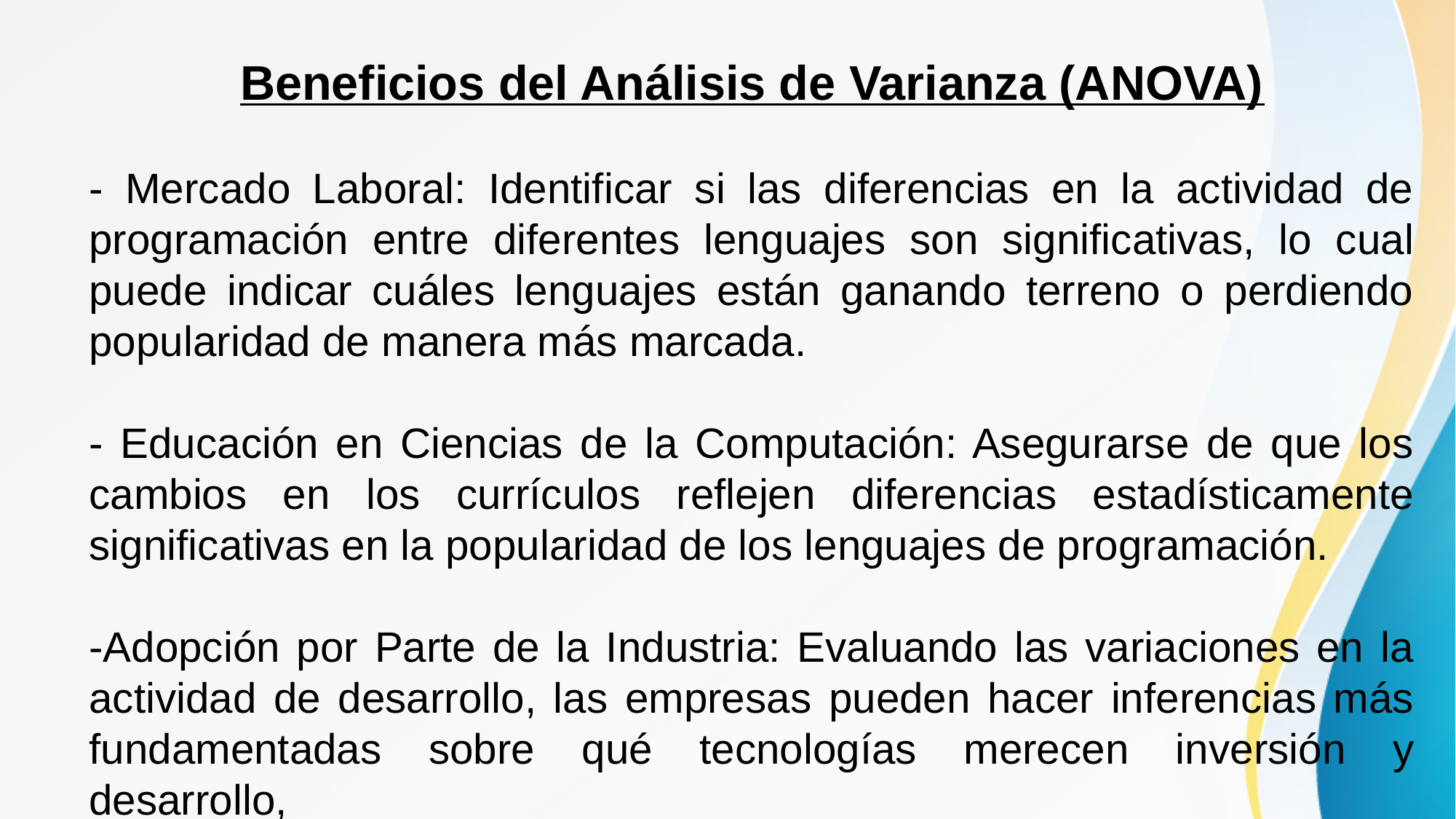

Beneficios del Análisis de Varianza (ANOVA)

- Mercado Laboral: Identificar si las diferencias en la actividad de programación entre diferentes lenguajes son significativas, lo cual puede indicar cuáles lenguajes están ganando terreno o perdiendo popularidad de manera más marcada.

- Educación en Ciencias de la Computación: Asegurarse de que los cambios en los currículos reflejen diferencias estadísticamente significativas en la popularidad de los lenguajes de programación.

-Adopción por Parte de la Industria: Evaluando las variaciones en la actividad de desarrollo, las empresas pueden hacer inferencias más fundamentadas sobre qué tecnologías merecen inversión y desarrollo,